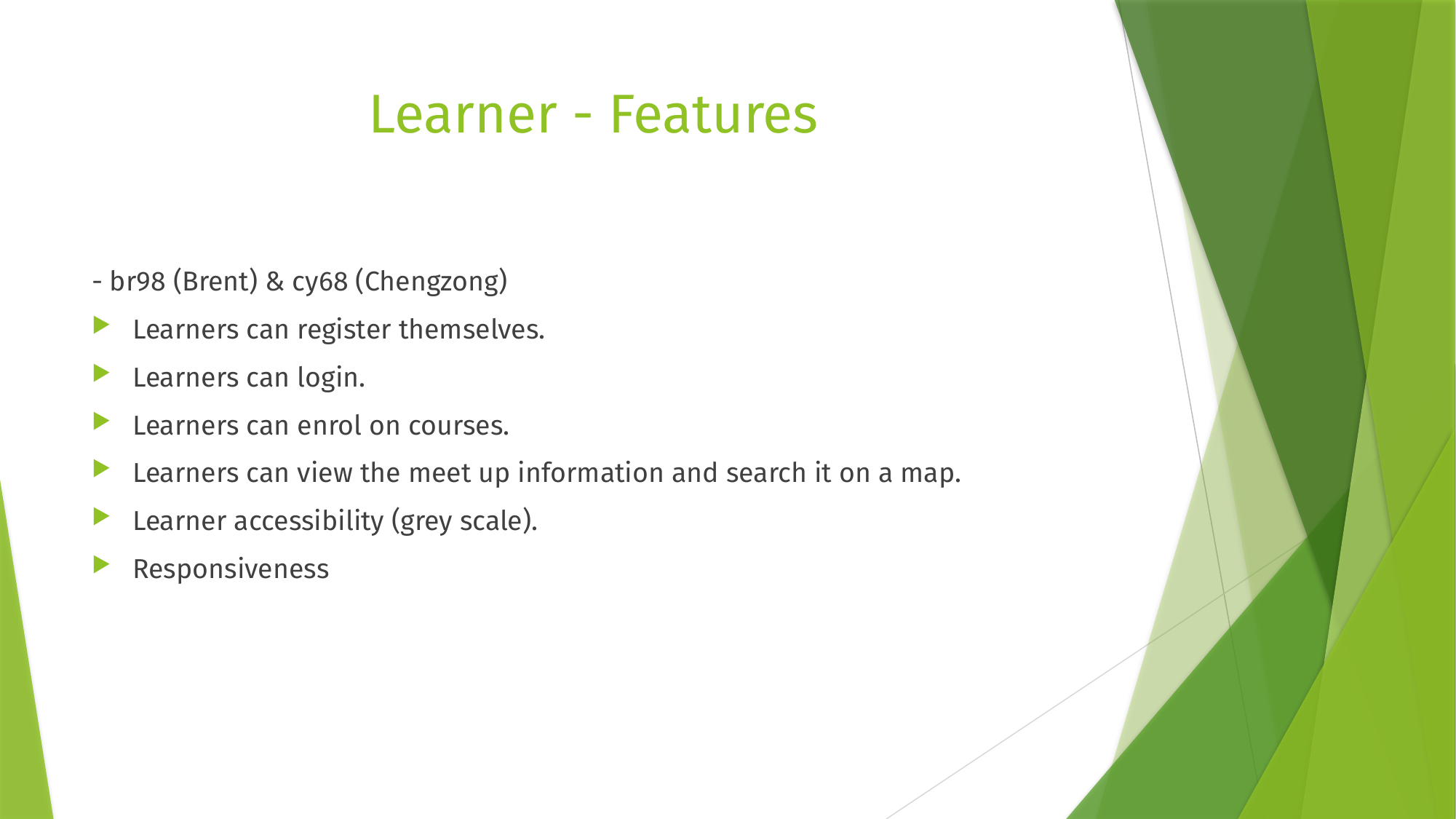

# Learner - Features
- br98 (Brent) & cy68 (Chengzong)
Learners can register themselves.
Learners can login.
Learners can enrol on courses.
Learners can view the meet up information and search it on a map.
Learner accessibility (grey scale).
Responsiveness